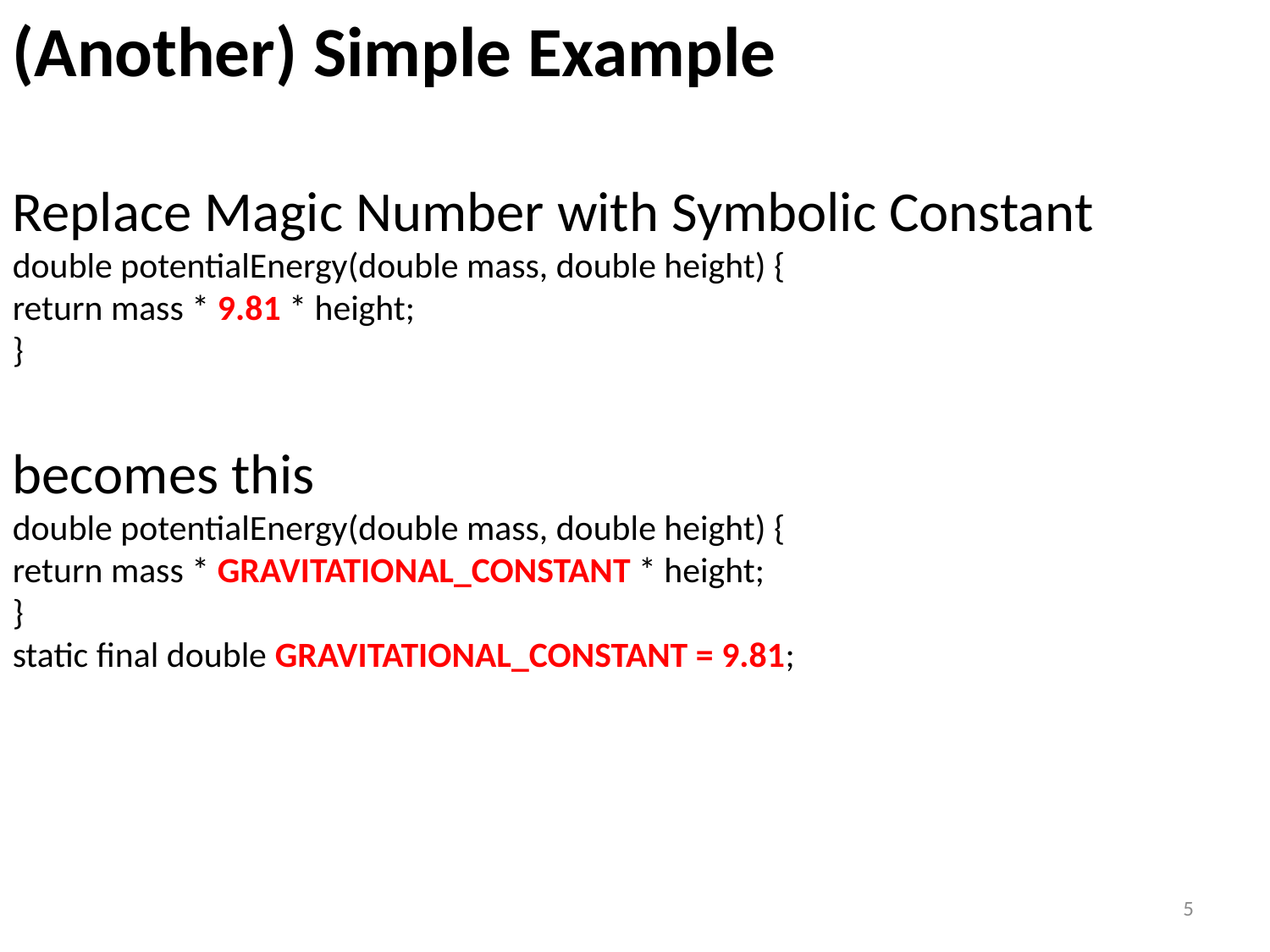

(Another) Simple Example

Replace Magic Number with Symbolic Constant
double potentialEnergy(double mass, double height) {
return mass * 9.81 * height;
}

becomes this
double potentialEnergy(double mass, double height) {
return mass * GRAVITATIONAL_CONSTANT * height;
}
static final double GRAVITATIONAL_CONSTANT = 9.81;
5